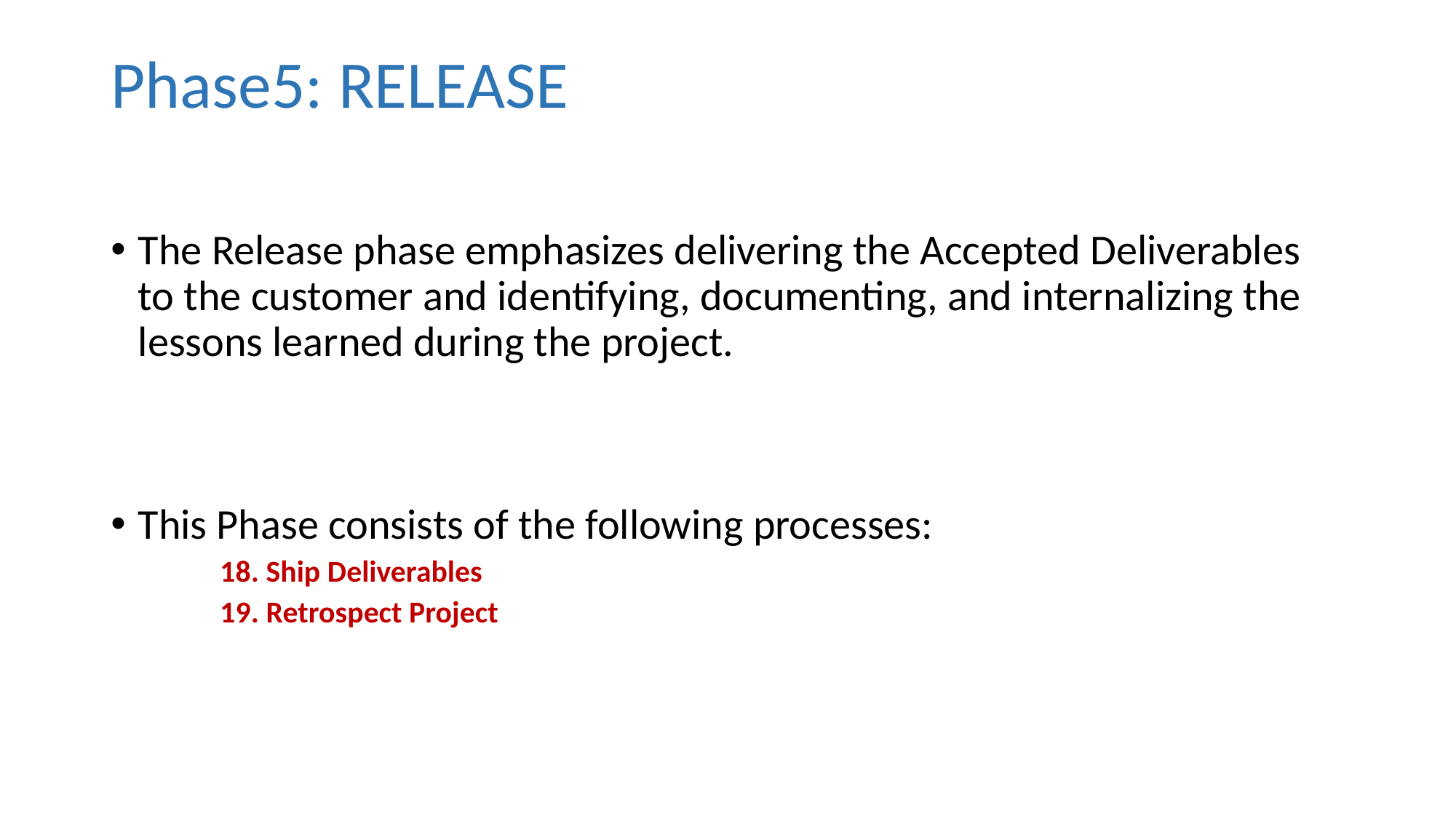

# Phase5: RELEASE
The Release phase emphasizes delivering the Accepted Deliverables to the customer and identifying, documenting, and internalizing the lessons learned during the project.

This Phase consists of the following processes:
18. Ship Deliverables
19. Retrospect Project